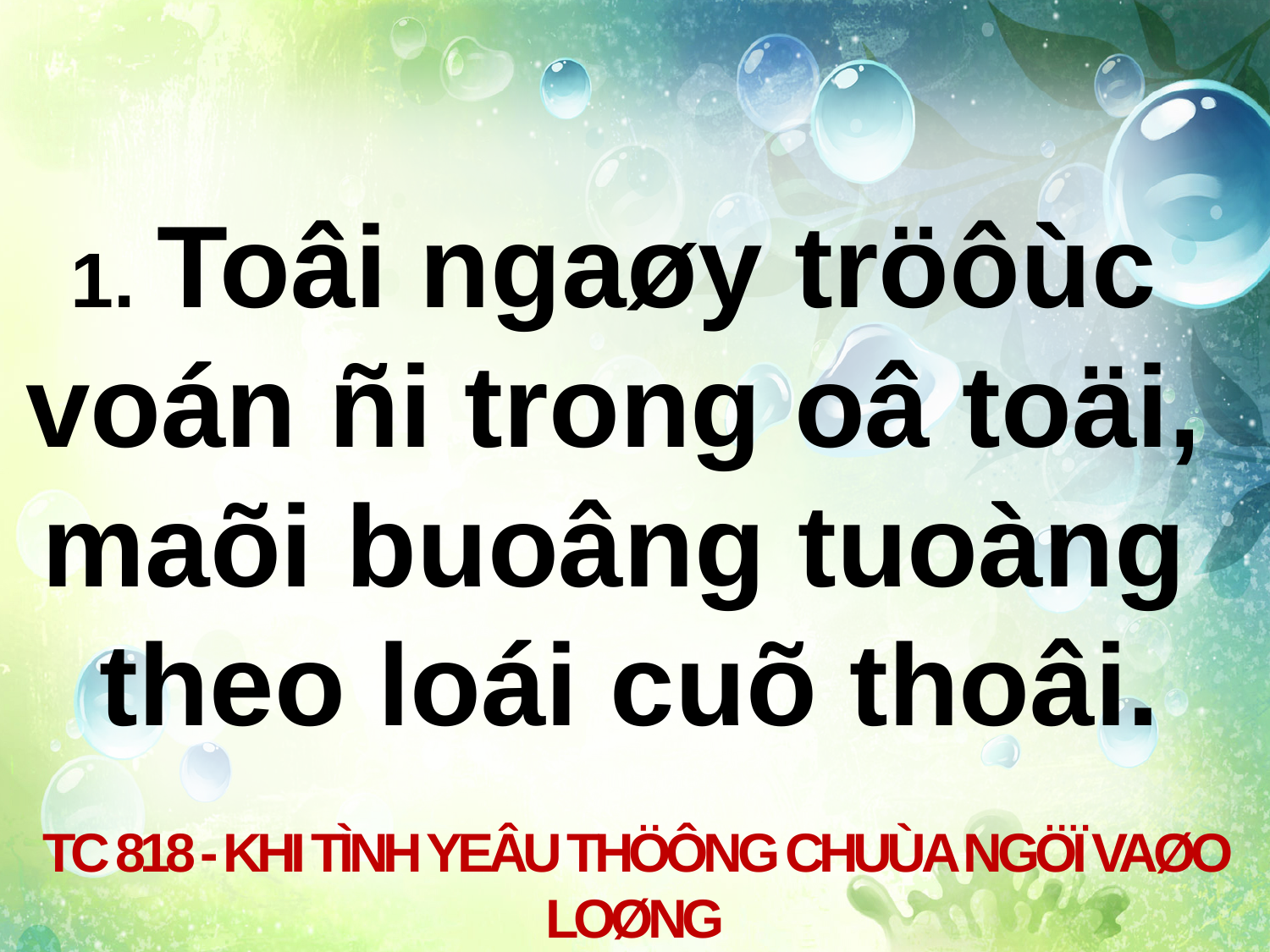

1. Toâi ngaøy tröôùc
voán ñi trong oâ toäi,
maõi buoâng tuoàng
theo loái cuõ thoâi.
TC 818 - KHI TÌNH YEÂU THÖÔNG CHUÙA NGÖÏ VAØO LOØNG